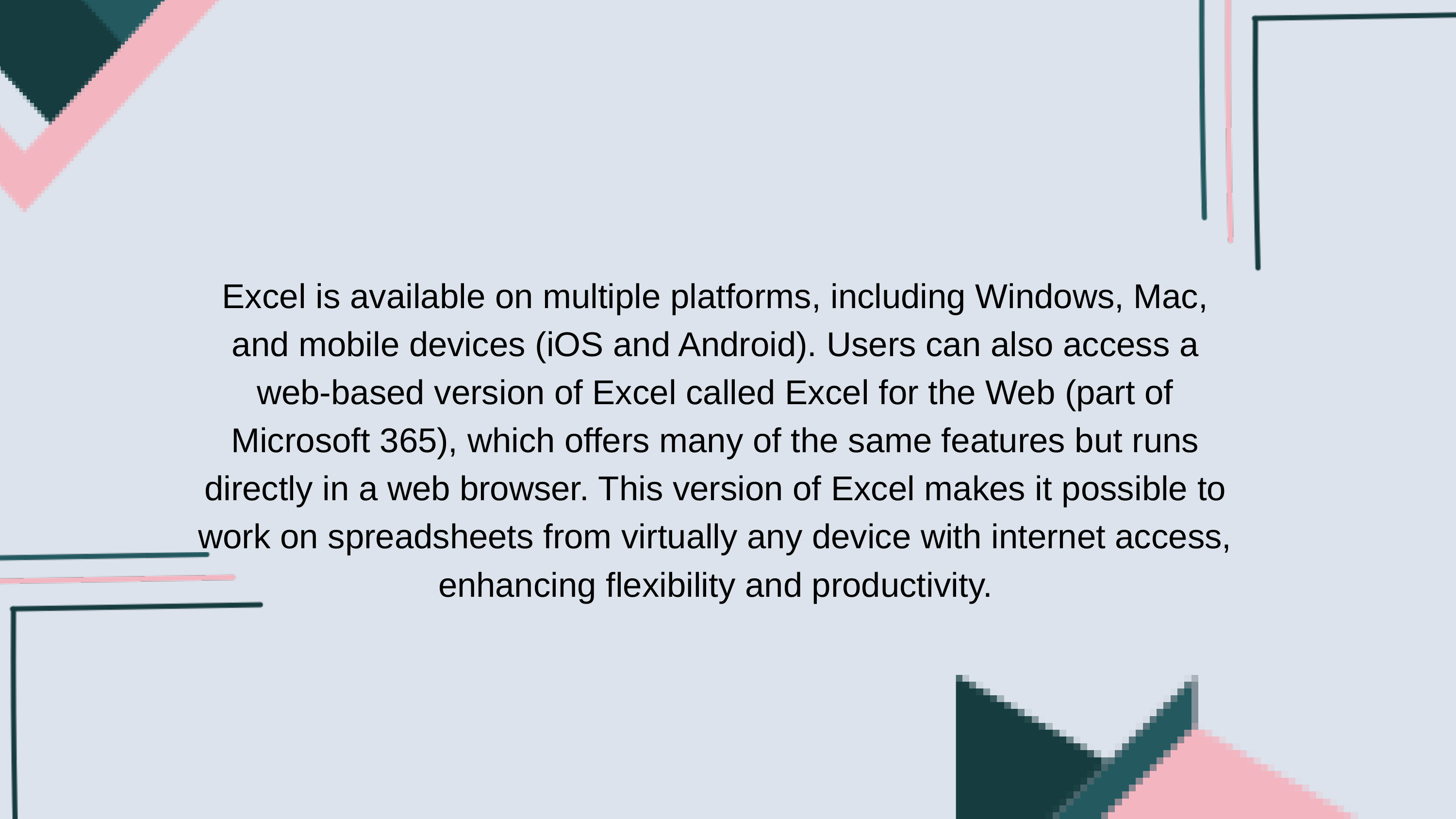

Excel is available on multiple platforms, including Windows, Mac, and mobile devices (iOS and Android). Users can also access a web-based version of Excel called Excel for the Web (part of Microsoft 365), which offers many of the same features but runs directly in a web browser. This version of Excel makes it possible to work on spreadsheets from virtually any device with internet access, enhancing flexibility and productivity.